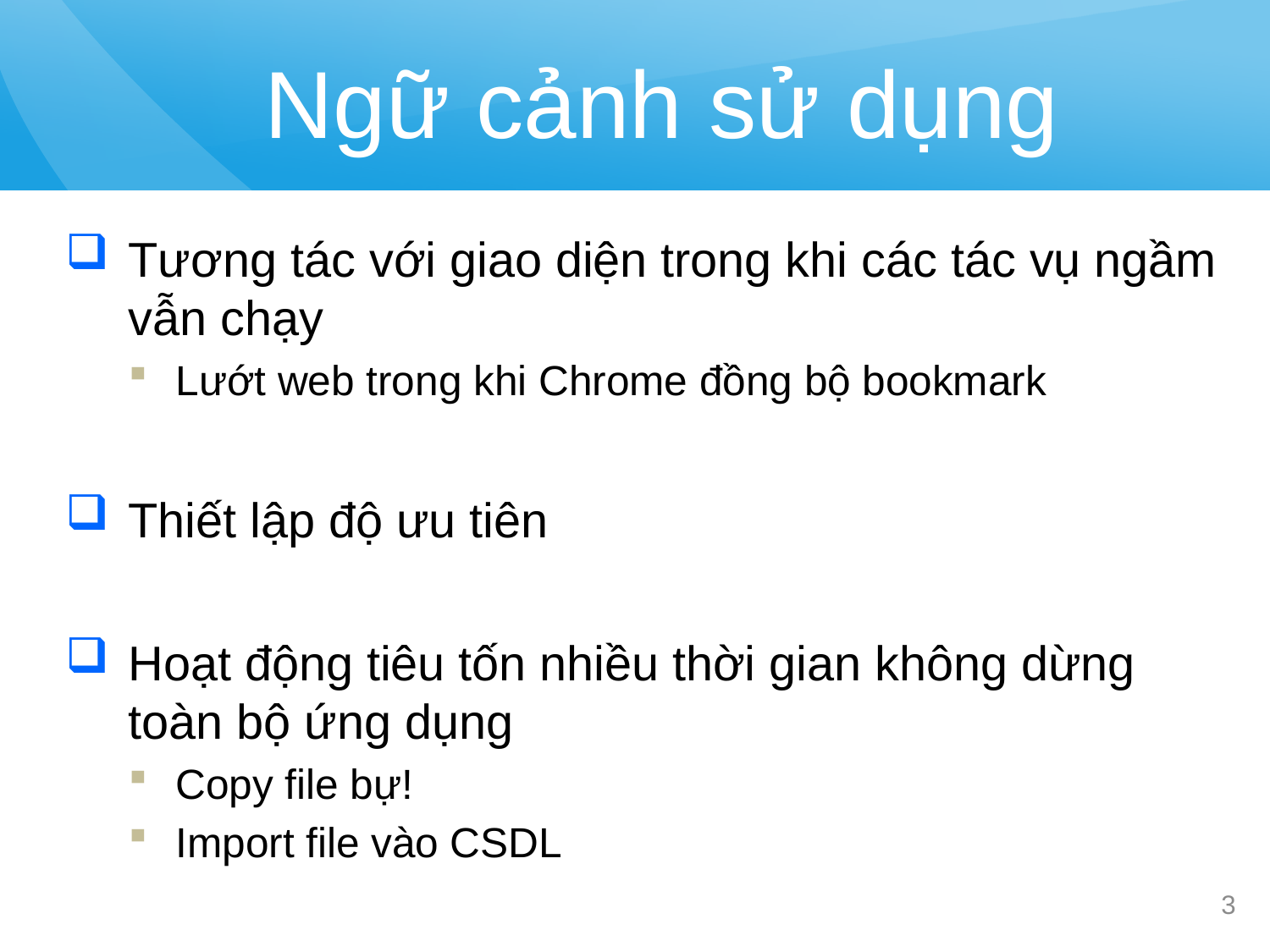

# Ngữ cảnh sử dụng
Tương tác với giao diện trong khi các tác vụ ngầm vẫn chạy
Lướt web trong khi Chrome đồng bộ bookmark

Thiết lập độ ưu tiên

Hoạt động tiêu tốn nhiều thời gian không dừng toàn bộ ứng dụng
Copy file bự!
Import file vào CSDL

3